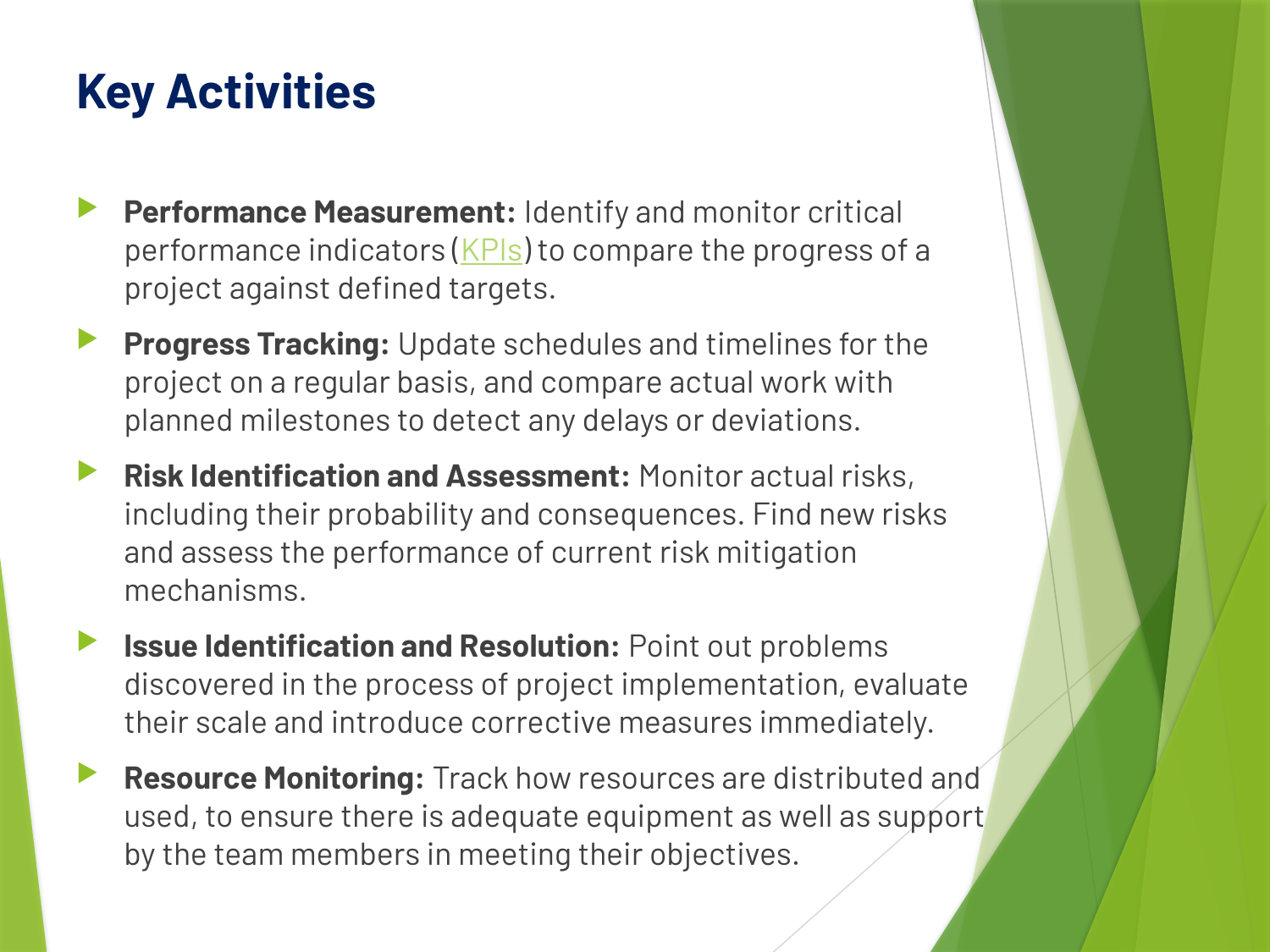

Key Activities

Performance Measurement: Identify and monitor critical performance indicators (KPIs) to compare the progress of a project against defined targets.
Progress Tracking: Update schedules and timelines for the project on a regular basis, and compare actual work with planned milestones to detect any delays or deviations.
Risk Identification and Assessment: Monitor actual risks, including their probability and consequences. Find new risks and assess the performance of current risk mitigation mechanisms.
Issue Identification and Resolution: Point out problems discovered in the process of project implementation, evaluate their scale and introduce corrective measures immediately.
Resource Monitoring: Track how resources are distributed and used, to ensure there is adequate equipment as well as support by the team members in meeting their objectives.